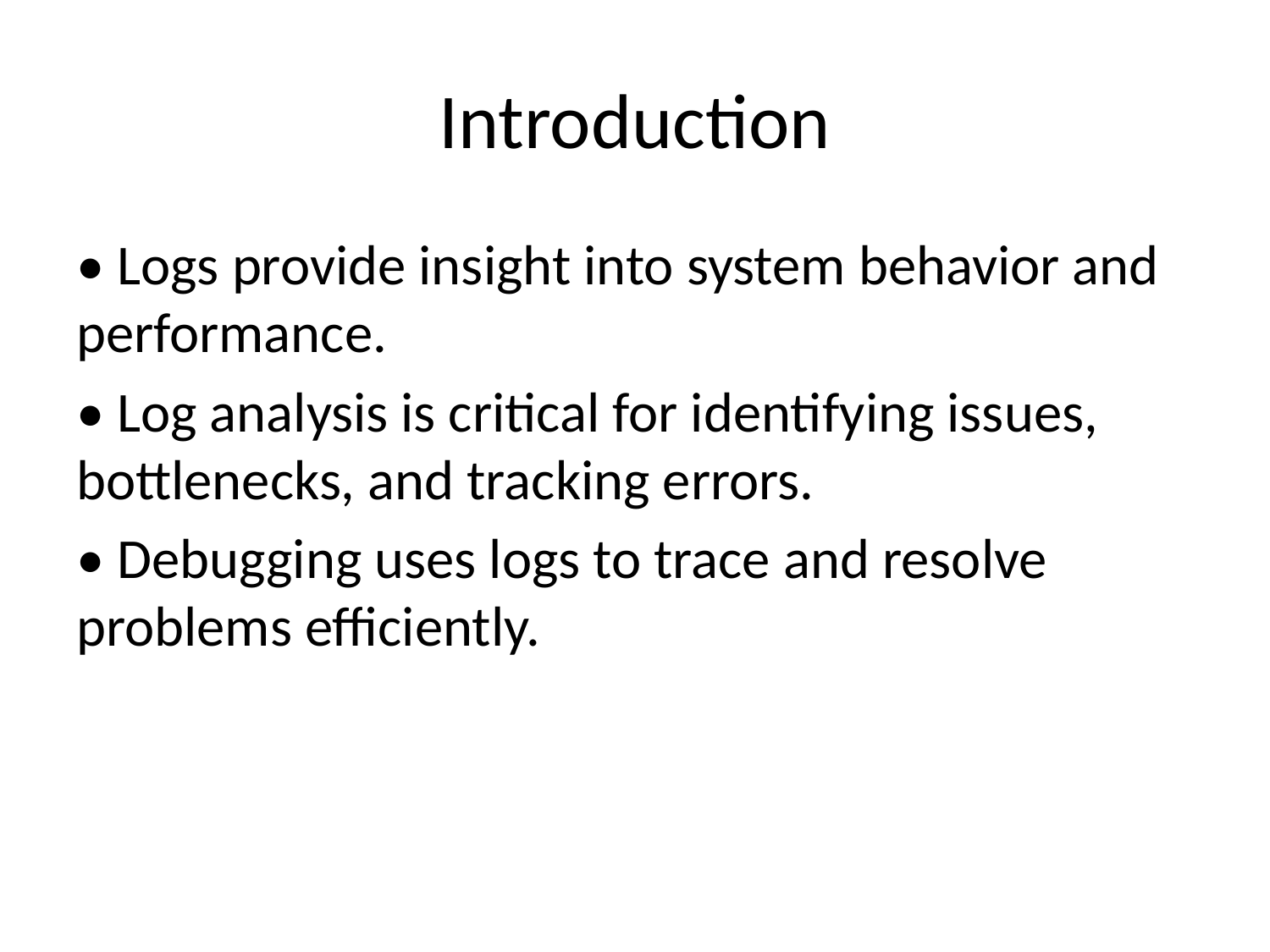

# Introduction
• Logs provide insight into system behavior and performance.
• Log analysis is critical for identifying issues, bottlenecks, and tracking errors.
• Debugging uses logs to trace and resolve problems efficiently.